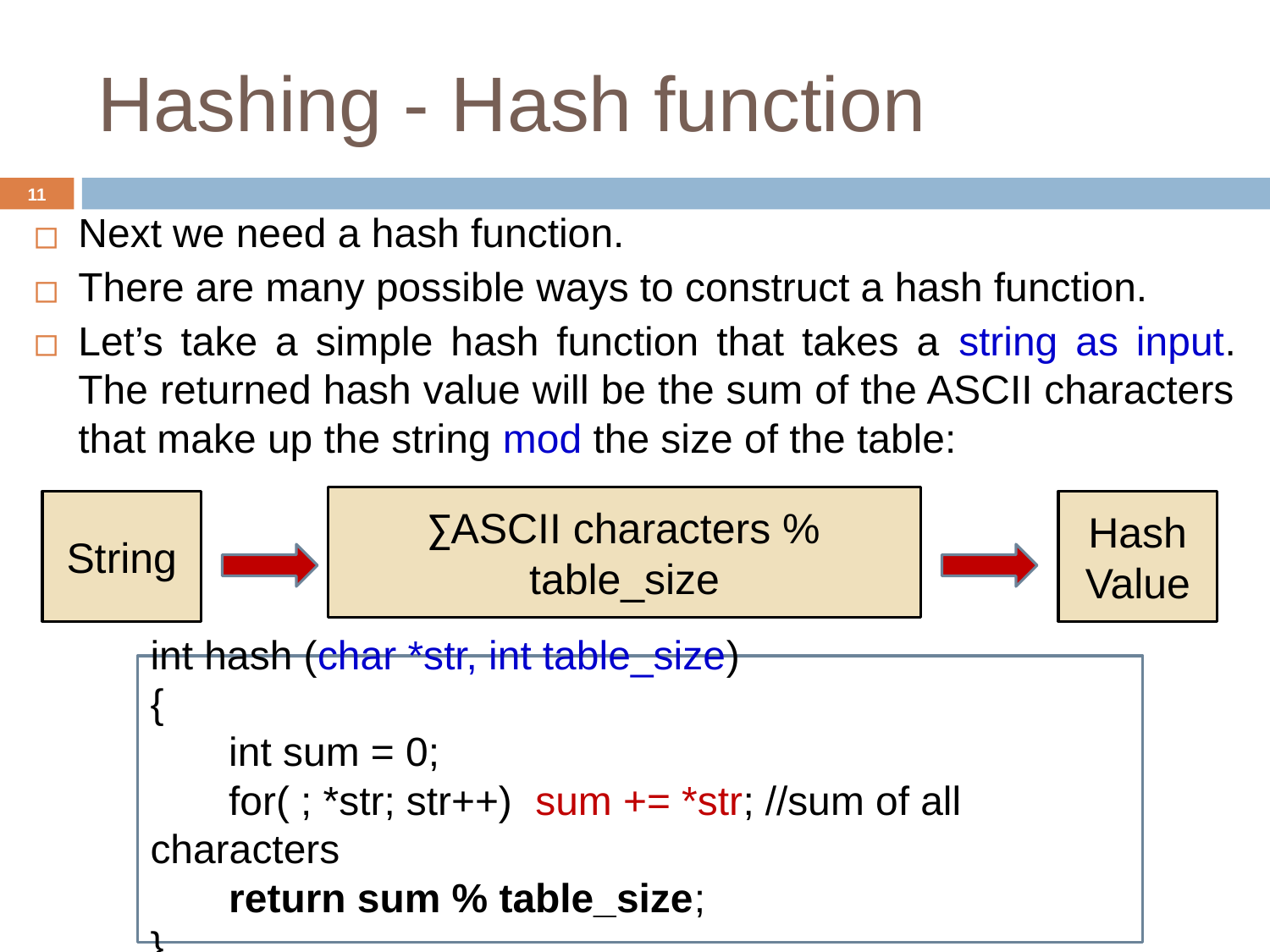

# Hashing - Hash function
11
Next we need a hash function.
There are many possible ways to construct a hash function.
Let’s take a simple hash function that takes a string as input. The returned hash value will be the sum of the ASCII characters that make up the string mod the size of the table:
∑ASCII characters % table_size
String
Hash Value

int hash (char *str, int table_size)
{
       int sum = 0;
       for( ; *str; str++)  sum += *str; //sum of all characters
       return sum % table_size;
}